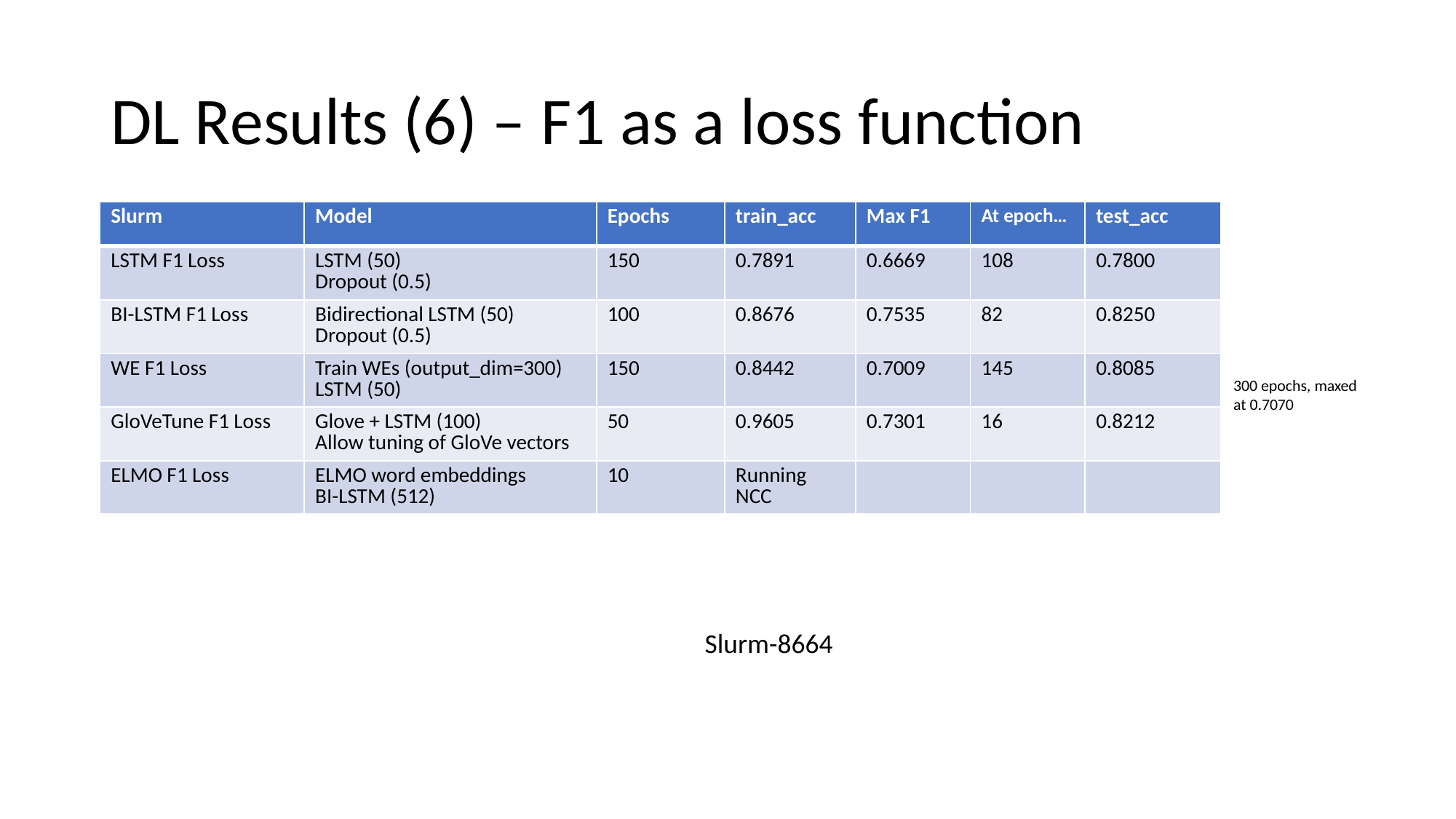

# DL Results (6) – F1 as a loss function
| Slurm | Model | Epochs | train\_acc | Max F1 | At epoch… | test\_acc |
| --- | --- | --- | --- | --- | --- | --- |
| LSTM F1 Loss | LSTM (50) Dropout (0.5) | 150 | 0.7891 | 0.6669 | 108 | 0.7800 |
| BI-LSTM F1 Loss | Bidirectional LSTM (50) Dropout (0.5) | 100 | 0.8676 | 0.7535 | 82 | 0.8250 |
| WE F1 Loss | Train WEs (output\_dim=300) LSTM (50) | 150 | 0.8442 | 0.7009 | 145 | 0.8085 |
| GloVeTune F1 Loss | Glove + LSTM (100) Allow tuning of GloVe vectors | 50 | 0.9605 | 0.7301 | 16 | 0.8212 |
| ELMO F1 Loss | ELMO word embeddings BI-LSTM (512) | 10 | Running NCC |  |  |  |
300 epochs, maxed at 0.7070
Slurm-8664